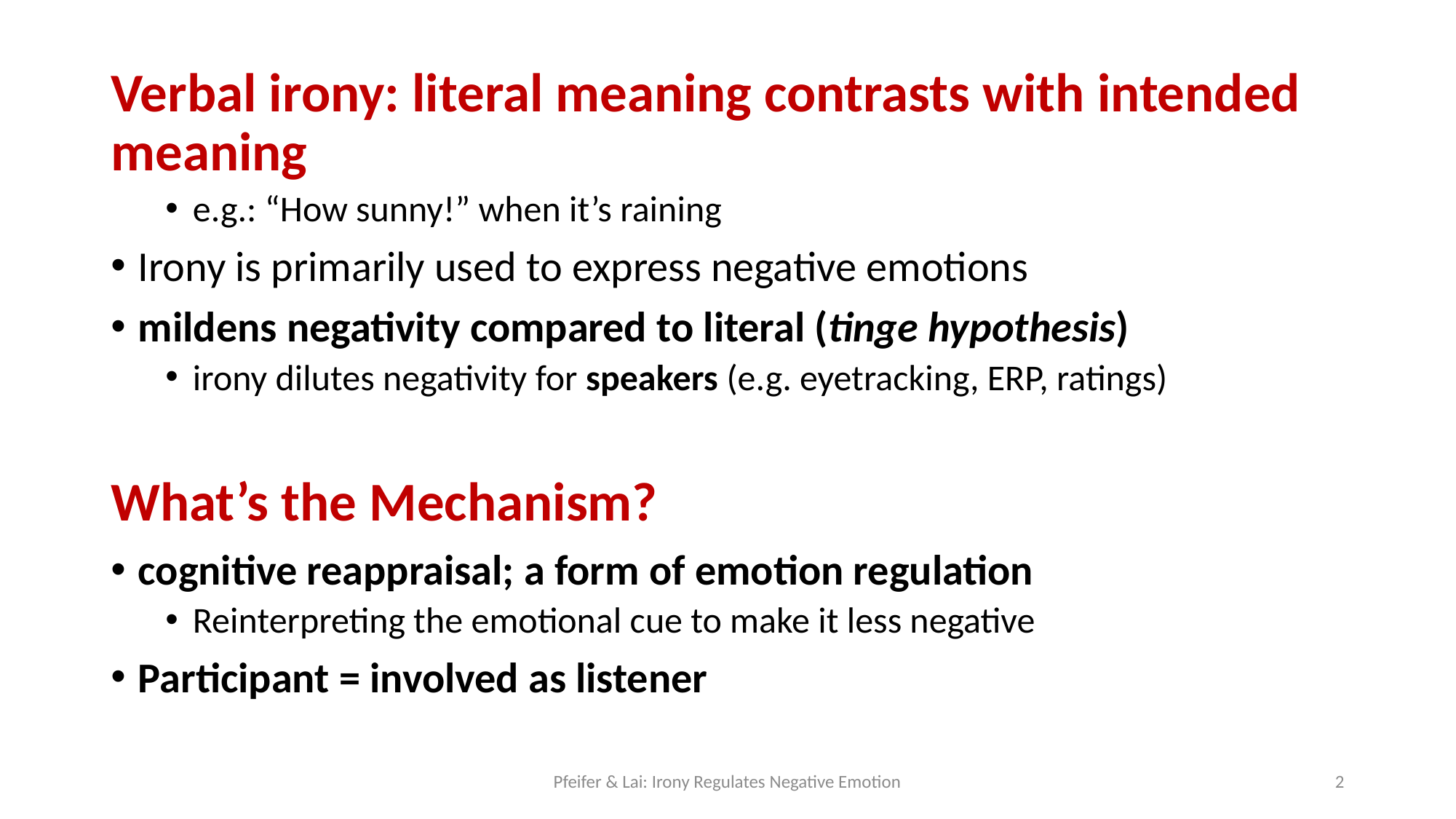

Verbal irony: literal meaning contrasts with intended meaning
e.g.: “How sunny!” when it’s raining
Irony is primarily used to express negative emotions
mildens negativity compared to literal (tinge hypothesis)
irony dilutes negativity for speakers (e.g. eyetracking, ERP, ratings)

What’s the Mechanism?
cognitive reappraisal; a form of emotion regulation
Reinterpreting the emotional cue to make it less negative
Participant = involved as listener
Pfeifer & Lai: Irony Regulates Negative Emotion
2